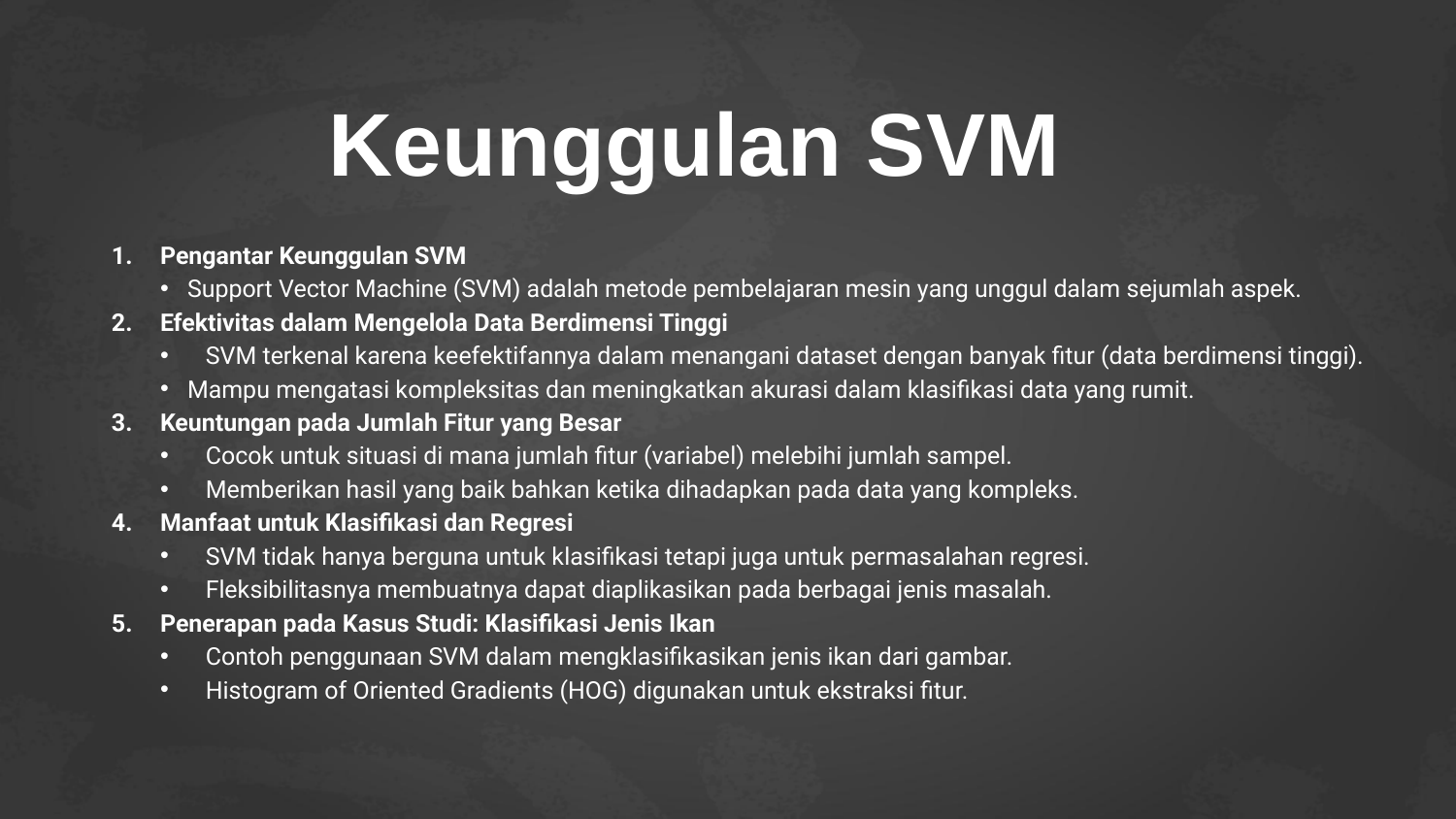

# Keunggulan SVM
Pengantar Keunggulan SVM
Support Vector Machine (SVM) adalah metode pembelajaran mesin yang unggul dalam sejumlah aspek.
Efektivitas dalam Mengelola Data Berdimensi Tinggi
SVM terkenal karena keefektifannya dalam menangani dataset dengan banyak fitur (data berdimensi tinggi).
Mampu mengatasi kompleksitas dan meningkatkan akurasi dalam klasifikasi data yang rumit.
Keuntungan pada Jumlah Fitur yang Besar
Cocok untuk situasi di mana jumlah fitur (variabel) melebihi jumlah sampel.
Memberikan hasil yang baik bahkan ketika dihadapkan pada data yang kompleks.
Manfaat untuk Klasifikasi dan Regresi
SVM tidak hanya berguna untuk klasifikasi tetapi juga untuk permasalahan regresi.
Fleksibilitasnya membuatnya dapat diaplikasikan pada berbagai jenis masalah.
Penerapan pada Kasus Studi: Klasifikasi Jenis Ikan
Contoh penggunaan SVM dalam mengklasifikasikan jenis ikan dari gambar.
Histogram of Oriented Gradients (HOG) digunakan untuk ekstraksi fitur.